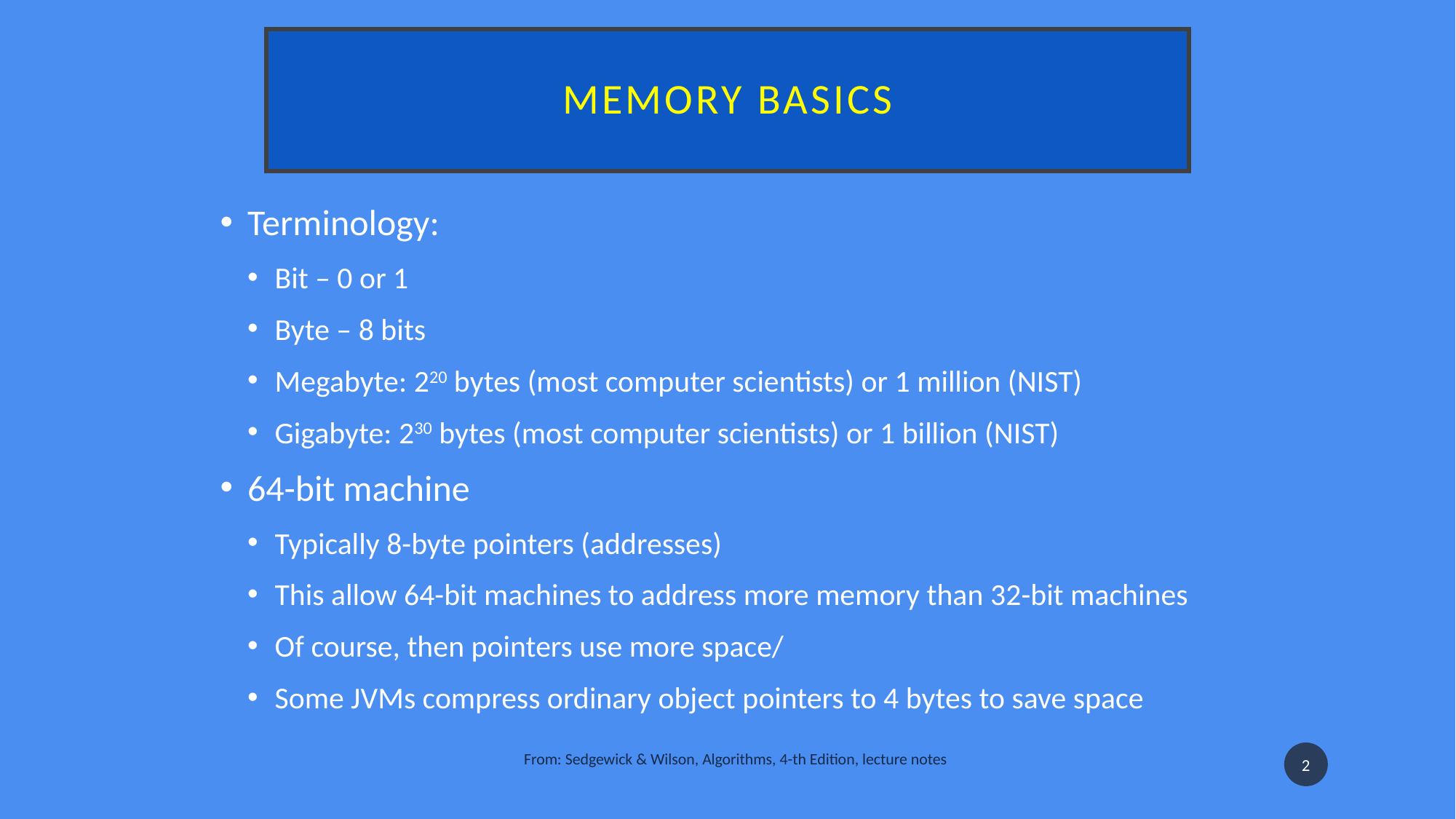

# Memory basics
Terminology:
Bit – 0 or 1
Byte – 8 bits
Megabyte: 220 bytes (most computer scientists) or 1 million (NIST)
Gigabyte: 230 bytes (most computer scientists) or 1 billion (NIST)
64-bit machine
Typically 8-byte pointers (addresses)
This allow 64-bit machines to address more memory than 32-bit machines
Of course, then pointers use more space/
Some JVMs compress ordinary object pointers to 4 bytes to save space

From: Sedgewick & Wilson, Algorithms, 4-th Edition, lecture notes
2